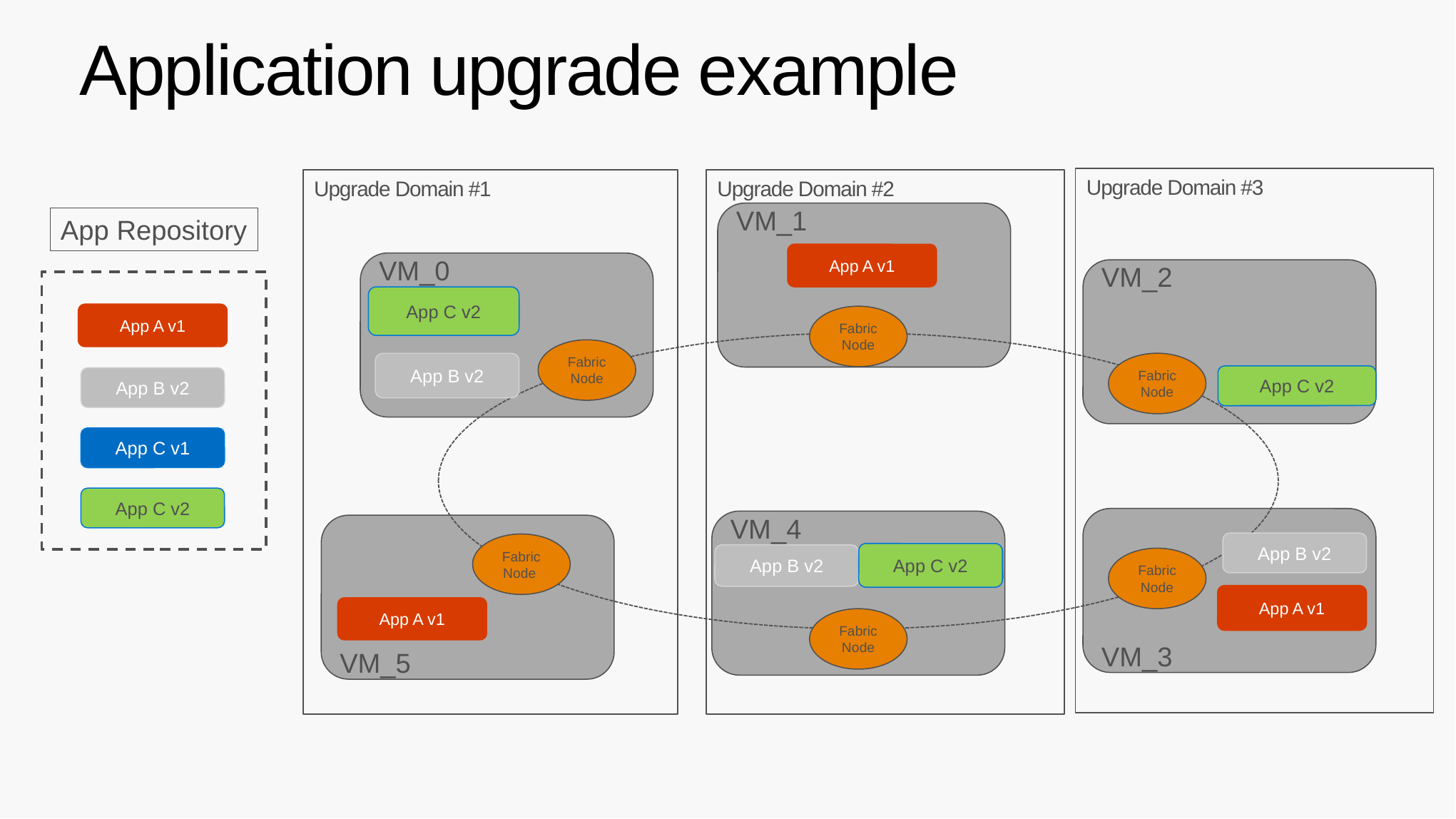

# Application upgrade example
Upgrade Domain #3
Upgrade Domain #2
Upgrade Domain #1
VM_1

VM_0

VM_2

Fabric
Node

Fabric
Node
Fabric
Node

VM_3

VM_4

VM_5
Fabric
Node
Fabric
Node
Fabric
Node
App Repository
App A v1

App C v2
App C v1
App A v1
App B v2
App C v2
App C v1
App B v2
App C v1
App C v2
App B v2
App C v2
App B v2
App C v1
App A v1
App A v1